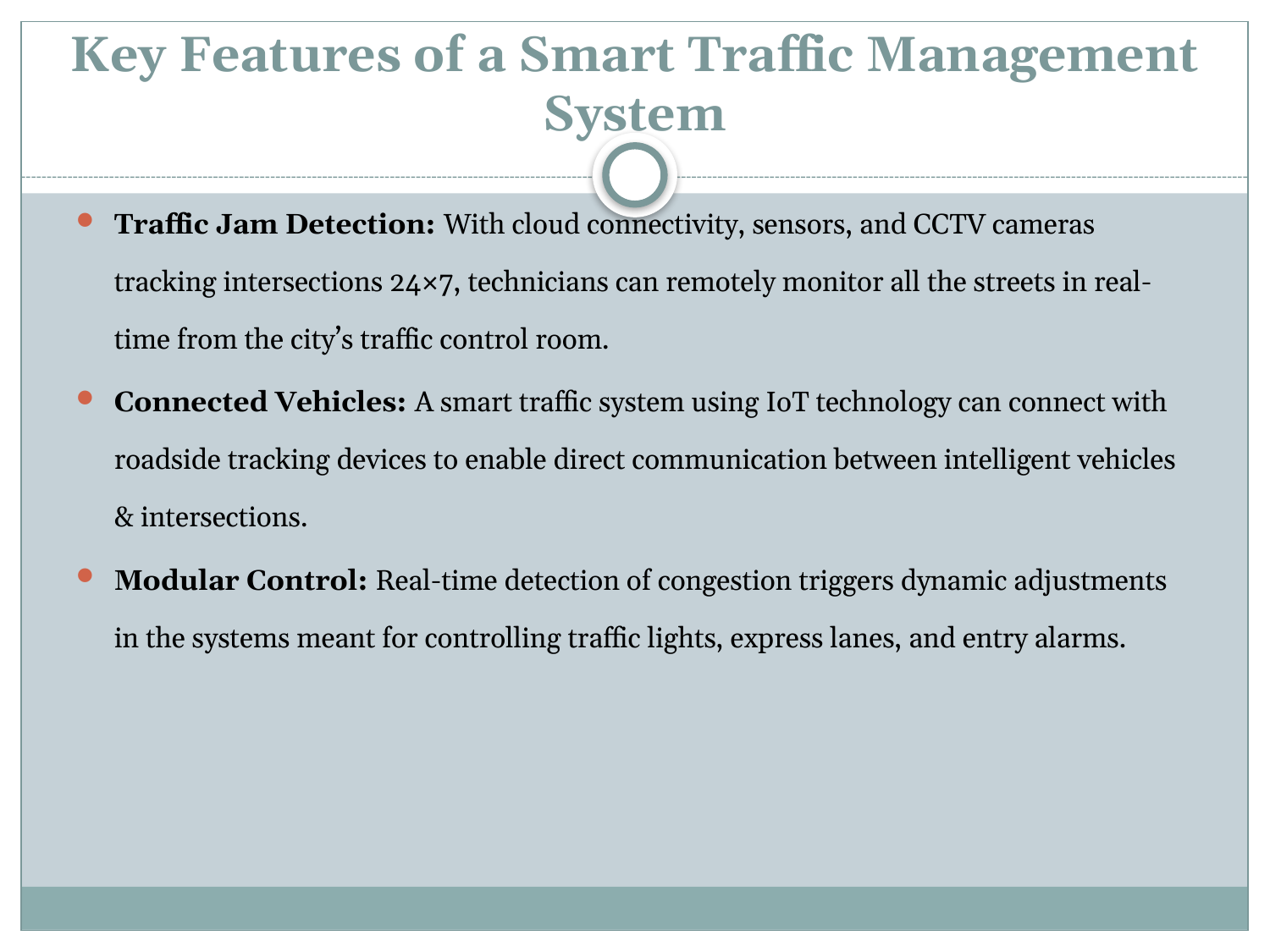

# Key Features of a Smart Traffic Management System
Traffic Jam Detection: With cloud connectivity, sensors, and CCTV cameras tracking intersections 24×7, technicians can remotely monitor all the streets in real-time from the city’s traffic control room.
Connected Vehicles: A smart traffic system using IoT technology can connect with roadside tracking devices to enable direct communication between intelligent vehicles & intersections.
Modular Control: Real-time detection of congestion triggers dynamic adjustments in the systems meant for controlling traffic lights, express lanes, and entry alarms.